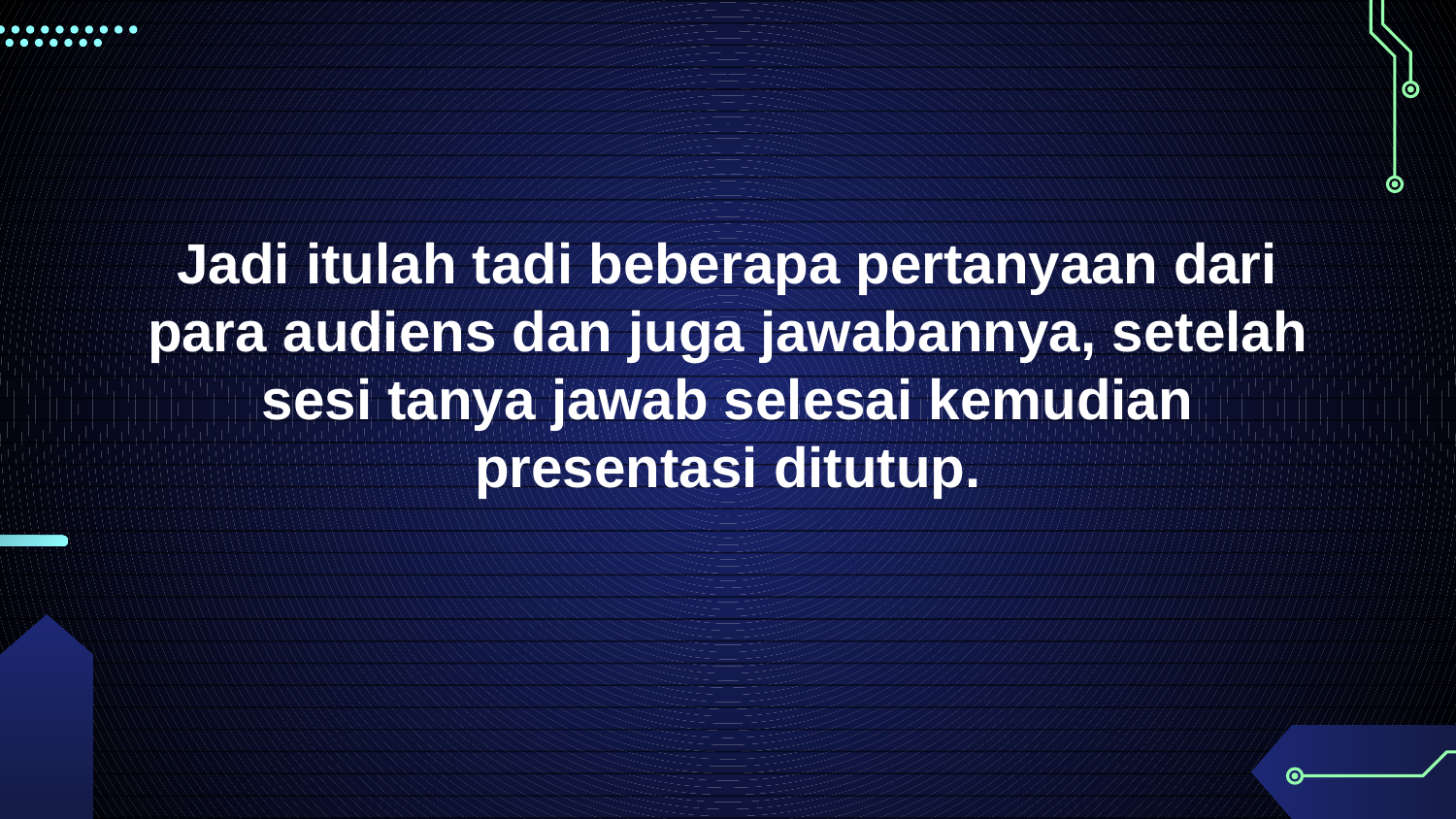

# Jadi itulah tadi beberapa pertanyaan dari para audiens dan juga jawabannya, setelah sesi tanya jawab selesai kemudian presentasi ditutup.